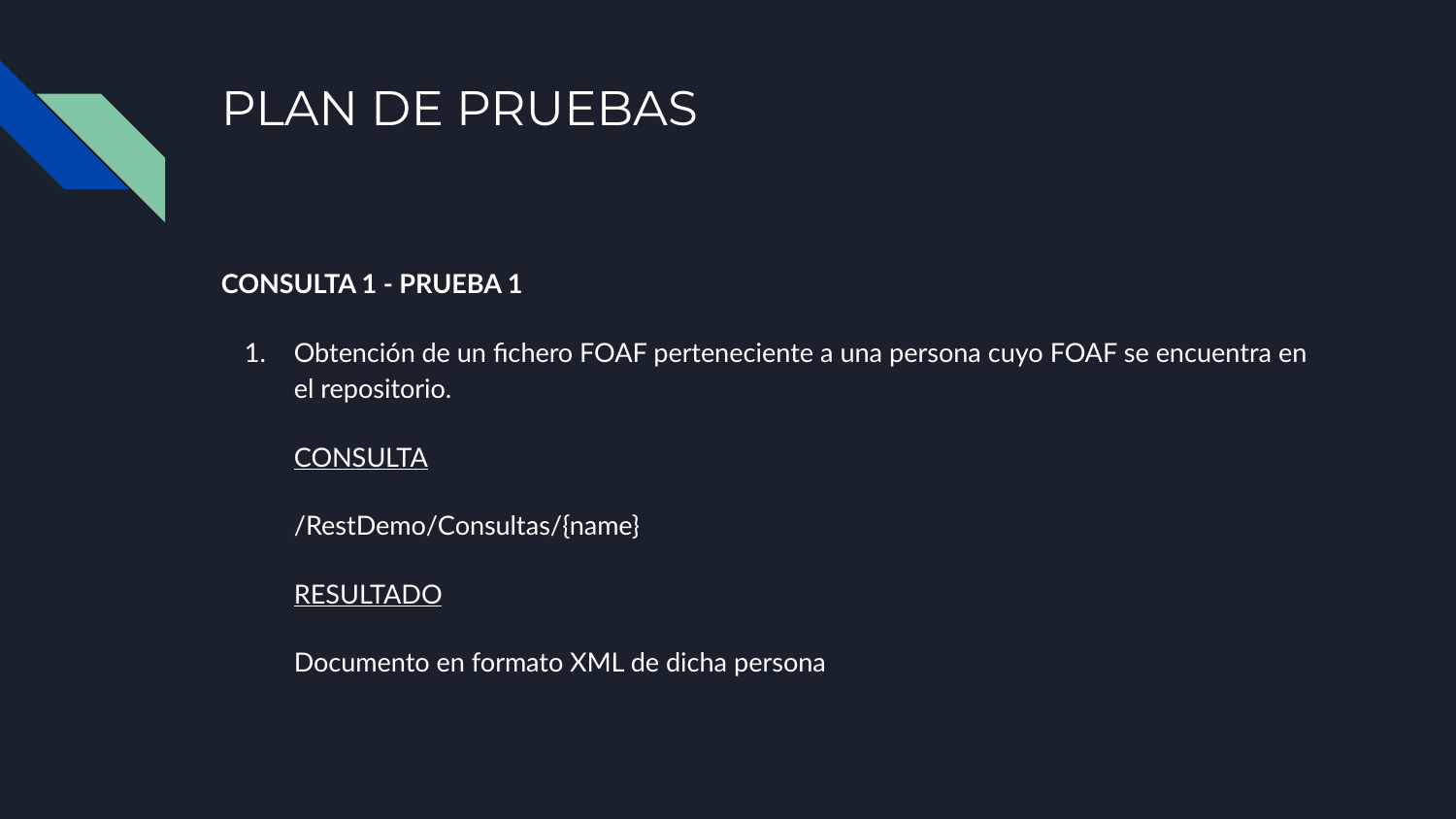

# PLAN DE PRUEBAS
CONSULTA 1 - PRUEBA 1
Obtención de un fichero FOAF perteneciente a una persona cuyo FOAF se encuentra en el repositorio.
CONSULTA
/RestDemo/Consultas/{name}
RESULTADO
Documento en formato XML de dicha persona